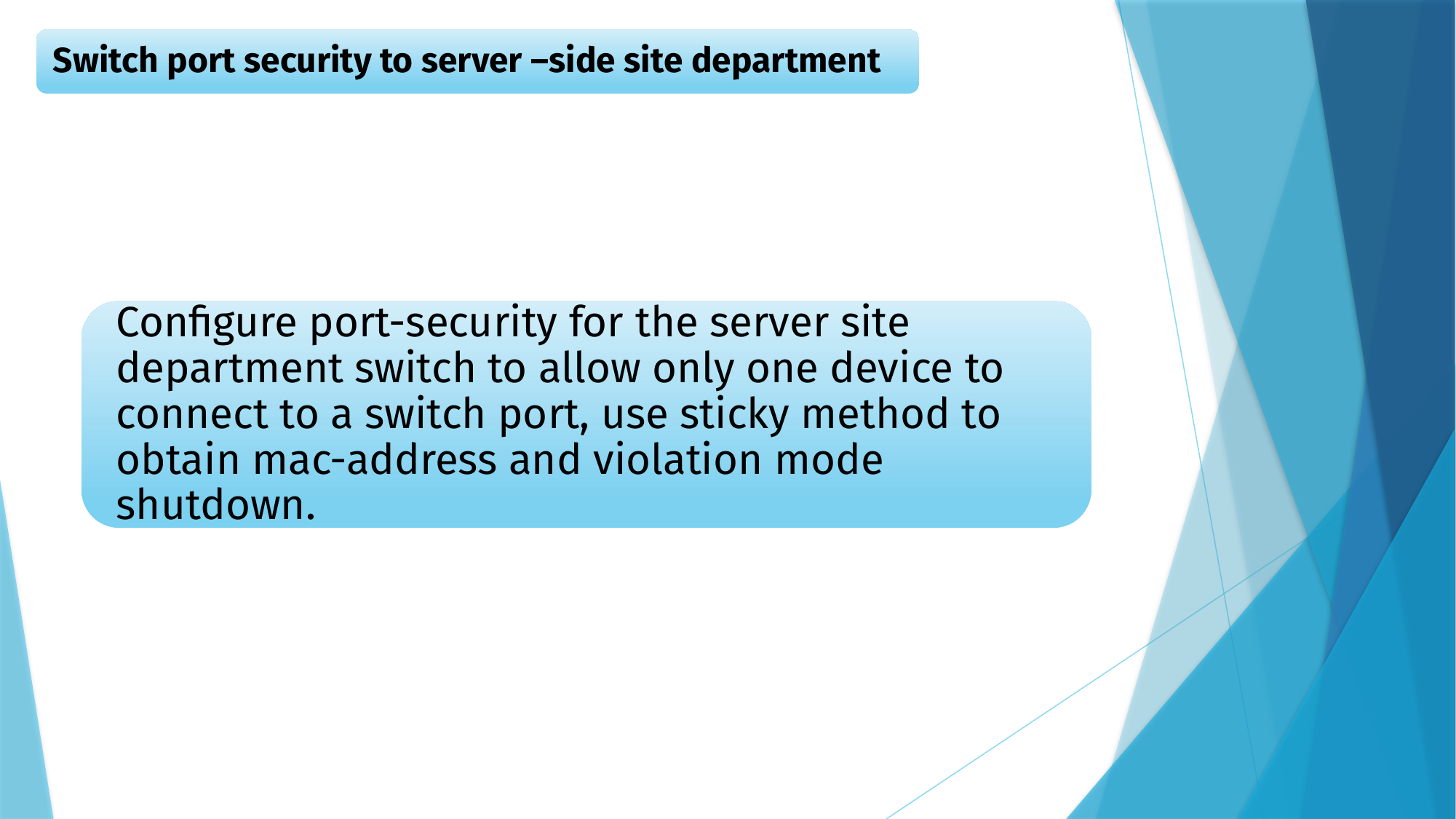

Switch port security to server –side site department
Configure port-security for the server site department switch to allow only one device to connect to a switch port, use sticky method to obtain mac-address and violation mode shutdown.